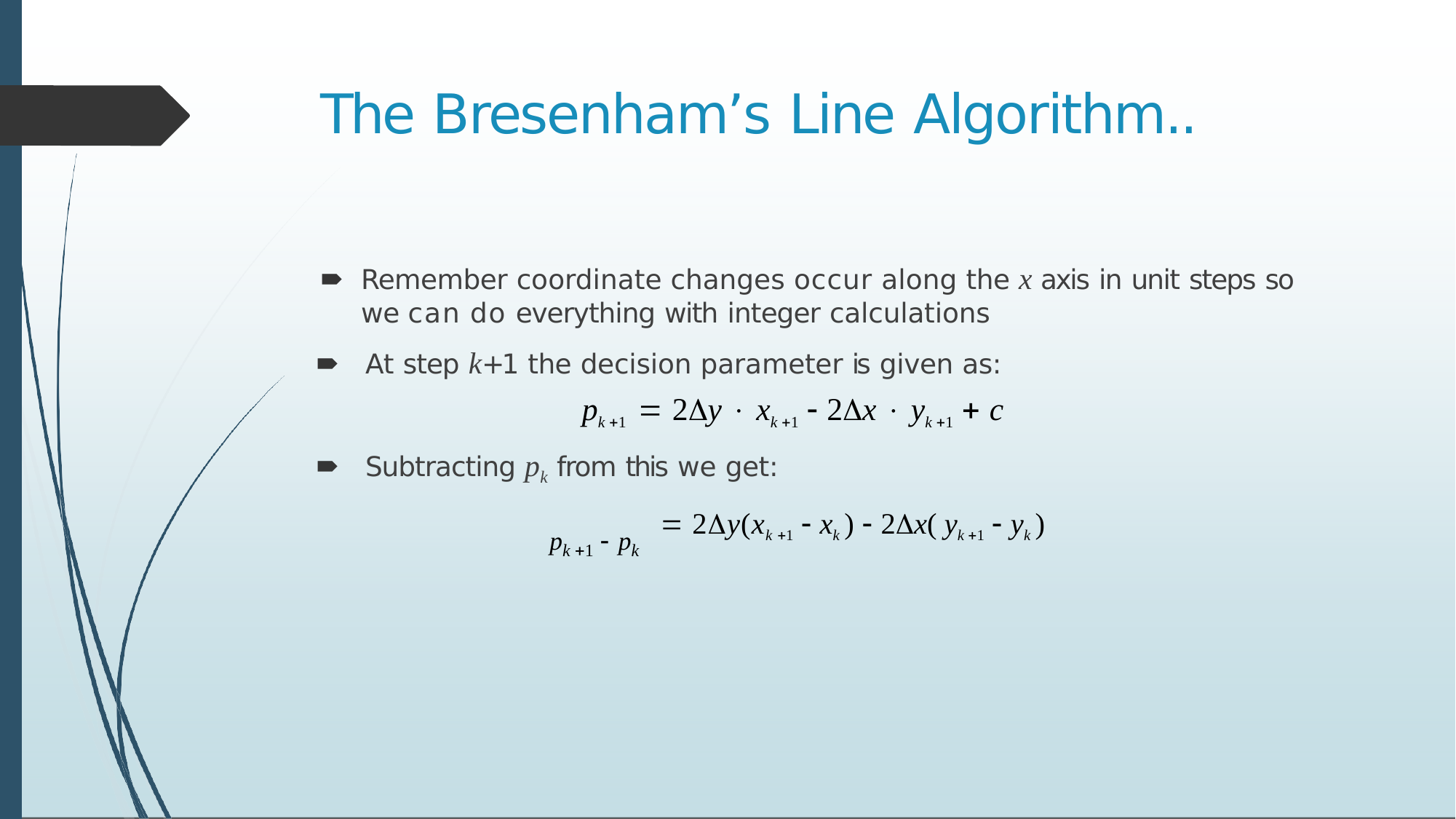

# The Bresenham’s Line Algorithm..
🠶	Remember coordinate changes occur along the x axis in unit steps so we can do everything with integer calculations
🠶	At step k+1 the decision parameter is given as:
pk +1 = 2Δy ⋅ xk +1 − 2Δx ⋅ yk +1 + c
🠶	Subtracting pk from this we get:
= 2Δy(xk +1 − xk ) − 2Δx( yk +1 − yk )
pk +1 − pk